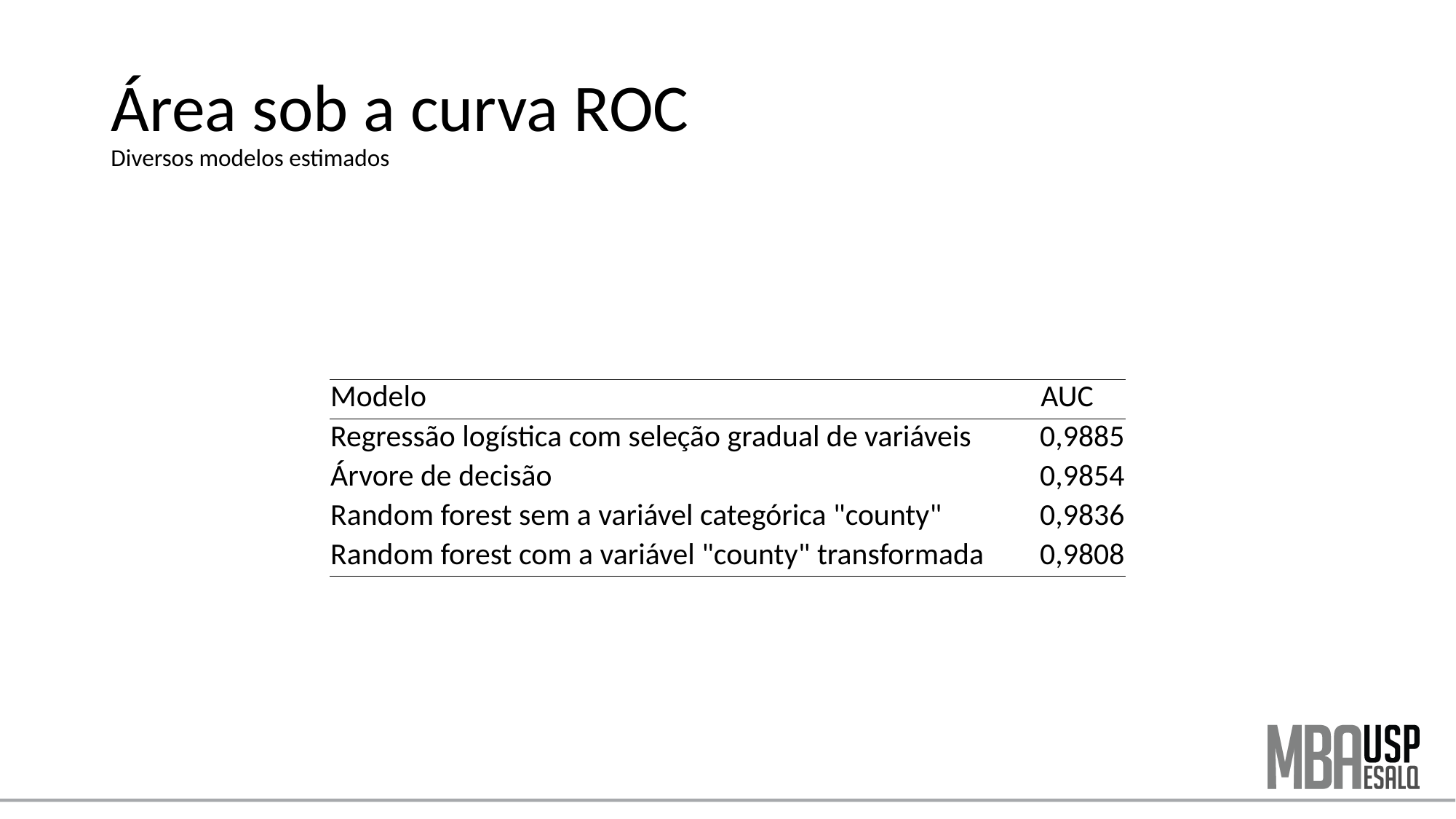

# Área sob a curva ROC Diversos modelos estimados
| Modelo | AUC |
| --- | --- |
| Regressão logística com seleção gradual de variáveis | 0,9885 |
| Árvore de decisão | 0,9854 |
| Random forest sem a variável categórica "county" | 0,9836 |
| Random forest com a variável "county" transformada | 0,9808 |